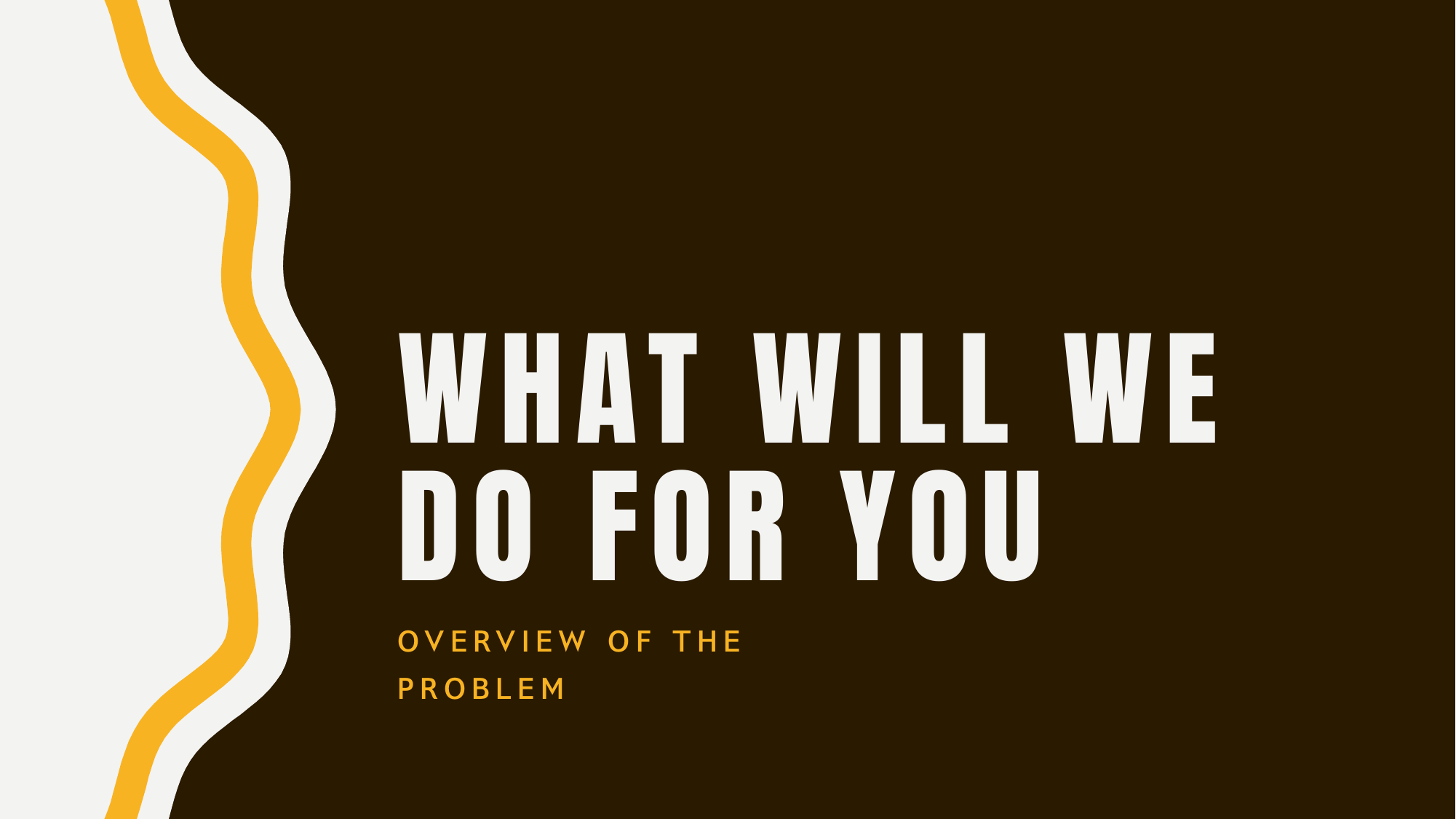

# What will we do for you
Overview of the
Problem